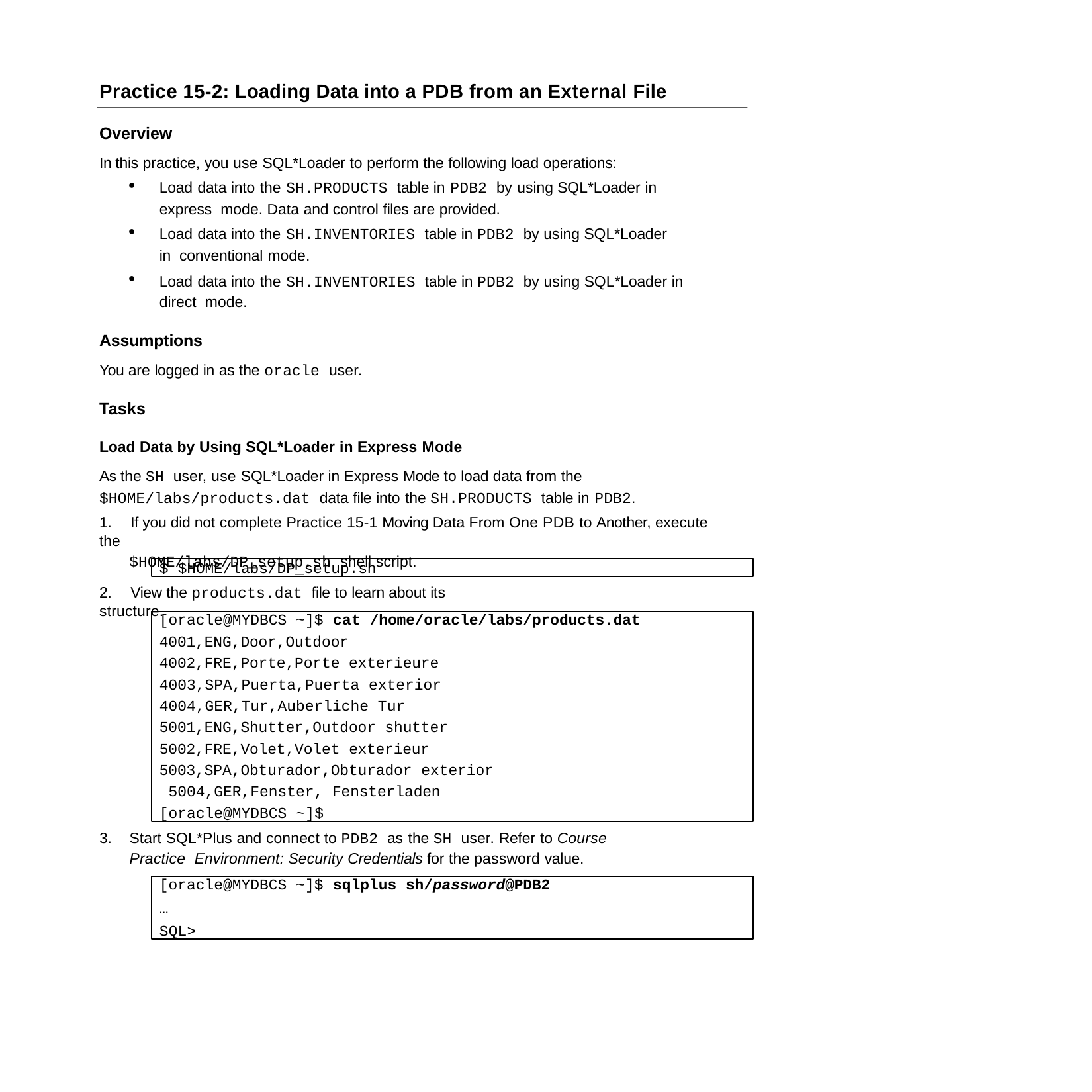

Practice 15-2: Loading Data into a PDB from an External File

Overview
In this practice, you use SQL*Loader to perform the following load operations:
Load data into the SH.PRODUCTS table in PDB2 by using SQL*Loader in express  mode. Data and control files are provided.
Load data into the SH.INVENTORIES table in PDB2 by using SQL*Loader in  conventional mode.
Load data into the SH.INVENTORIES table in PDB2 by using SQL*Loader in direct  mode.

Assumptions
You are logged in as the oracle user.

Tasks

Load Data by Using SQL*Loader in Express Mode
As the SH user, use SQL*Loader in Express Mode to load data from the
$HOME/labs/products.dat data file into the SH.PRODUCTS table in PDB2.
1.	If you did not complete Practice 15-1 Moving Data From One PDB to Another, execute the
$HOME/labs/DP_setup.sh shell script.

$ $HOME/labs/DP_setup.sh
2.	View the products.dat file to learn about its structure.
[oracle@MYDBCS ~]$ cat /home/oracle/labs/products.dat
4001,ENG,Door,Outdoor  4002,FRE,Porte,Porte exterieure  4003,SPA,Puerta,Puerta exterior  4004,GER,Tur,Auberliche Tur  5001,ENG,Shutter,Outdoor shutter  5002,FRE,Volet,Volet exterieur  5003,SPA,Obturador,Obturador exterior  5004,GER,Fenster, Fensterladen  [oracle@MYDBCS ~]$
3.	Start SQL*Plus and connect to PDB2 as the SH user. Refer to Course Practice  Environment: Security Credentials for the password value.
[oracle@MYDBCS ~]$ sqlplus sh/password@PDB2
…  SQL>